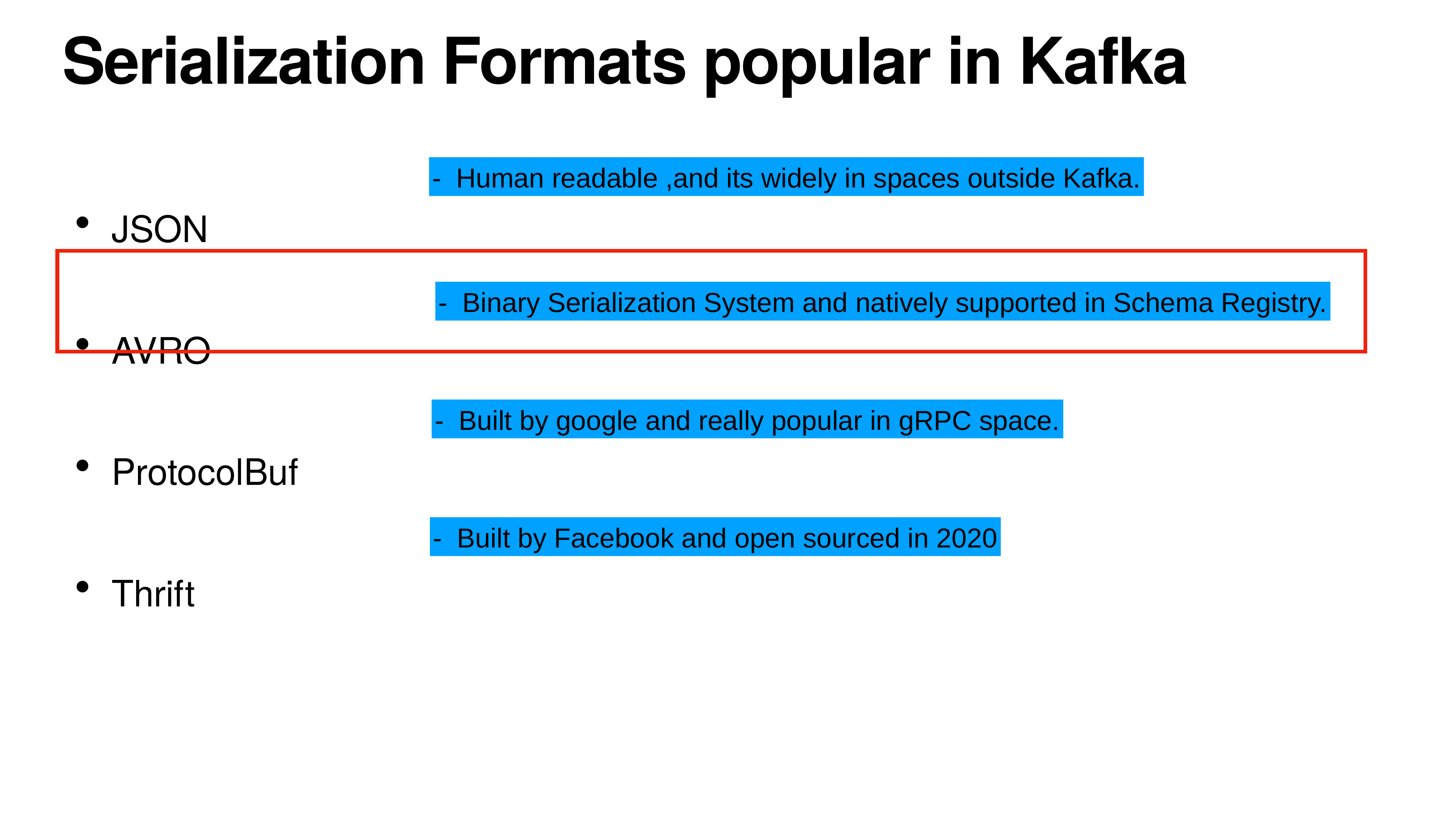

# Serialization Formats popular in Kafka
-  Human readable ,and its widely in spaces outside Kafka.
JSON
AVRO
ProtocolBuf
Thrift

-  Binary Serialization System and natively supported in Schema Registry.
-  Built by google and really popular in gRPC space.
-  Built by Facebook and open sourced in 2020